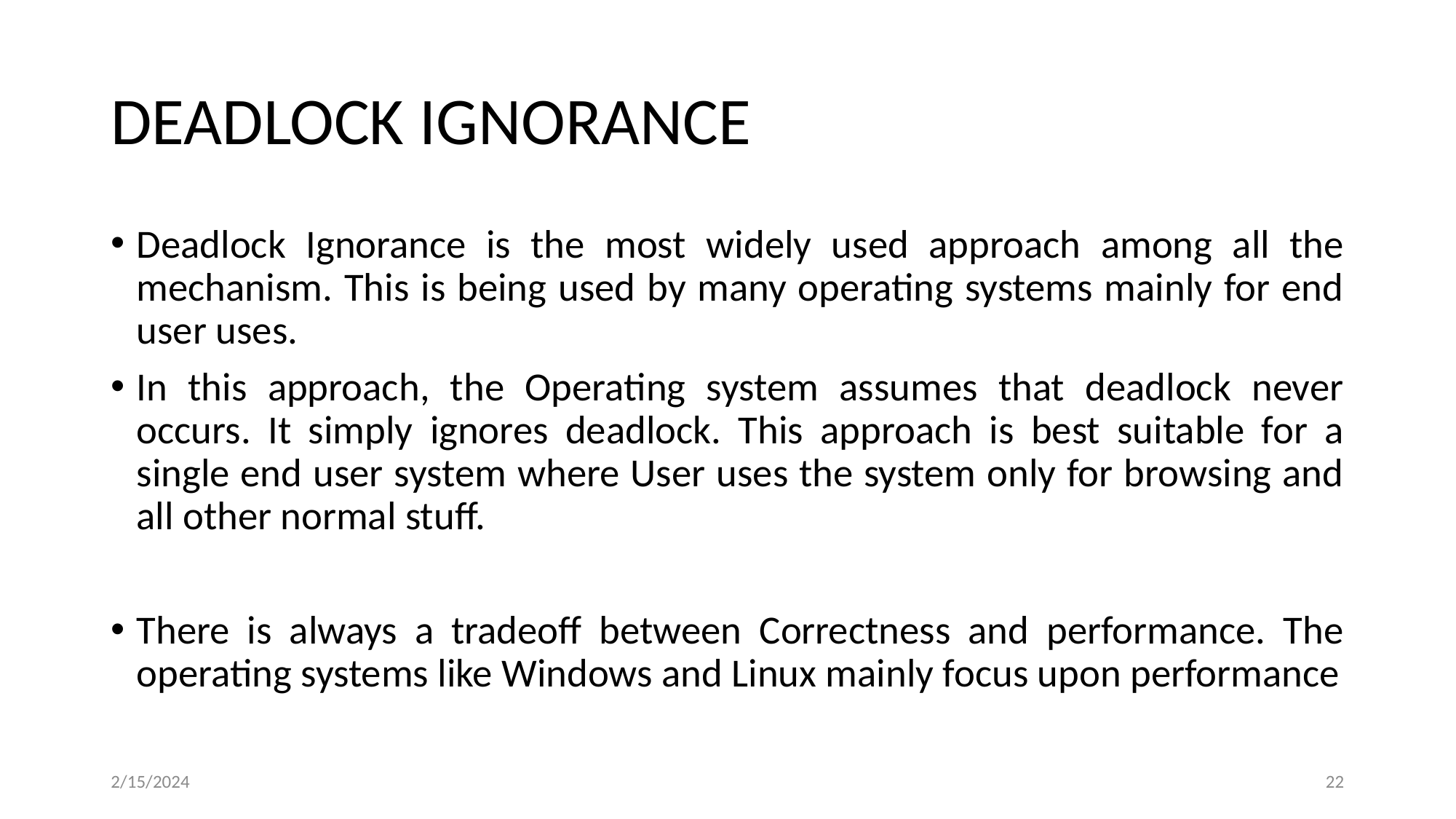

# DEADLOCK IGNORANCE
Deadlock Ignorance is the most widely used approach among all the mechanism. This is being used by many operating systems mainly for end user uses.
In this approach, the Operating system assumes that deadlock never occurs. It simply ignores deadlock. This approach is best suitable for a single end user system where User uses the system only for browsing and all other normal stuff.

There is always a tradeoff between Correctness and performance. The operating systems like Windows and Linux mainly focus upon performance
2/15/2024
22